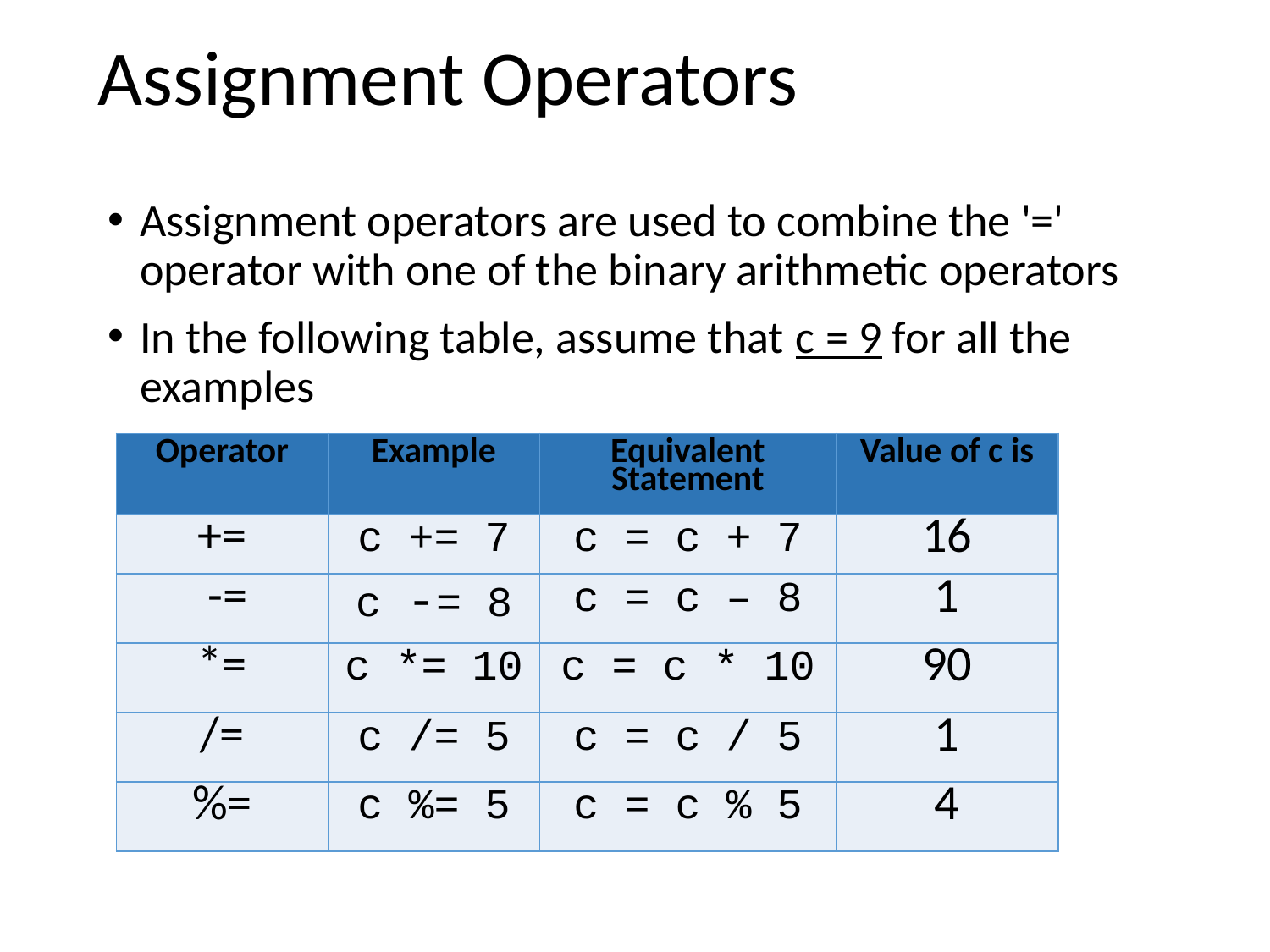

# Assignment Operators
Assignment operators are used to combine the '=' operator with one of the binary arithmetic operators
In the following table, assume that c = 9 for all the examples

| Operator | Example | Equivalent Statement | Value of c is |
| --- | --- | --- | --- |
| += | c += 7 | c = c + 7 | 16 |
| -= | c -= 8 | c = c – 8 | 1 |
| \*= | c \*= 10 | c = c \* 10 | 90 |
| /= | c /= 5 | c = c / 5 | 1 |
| %= | c %= 5 | c = c % 5 | 4 |